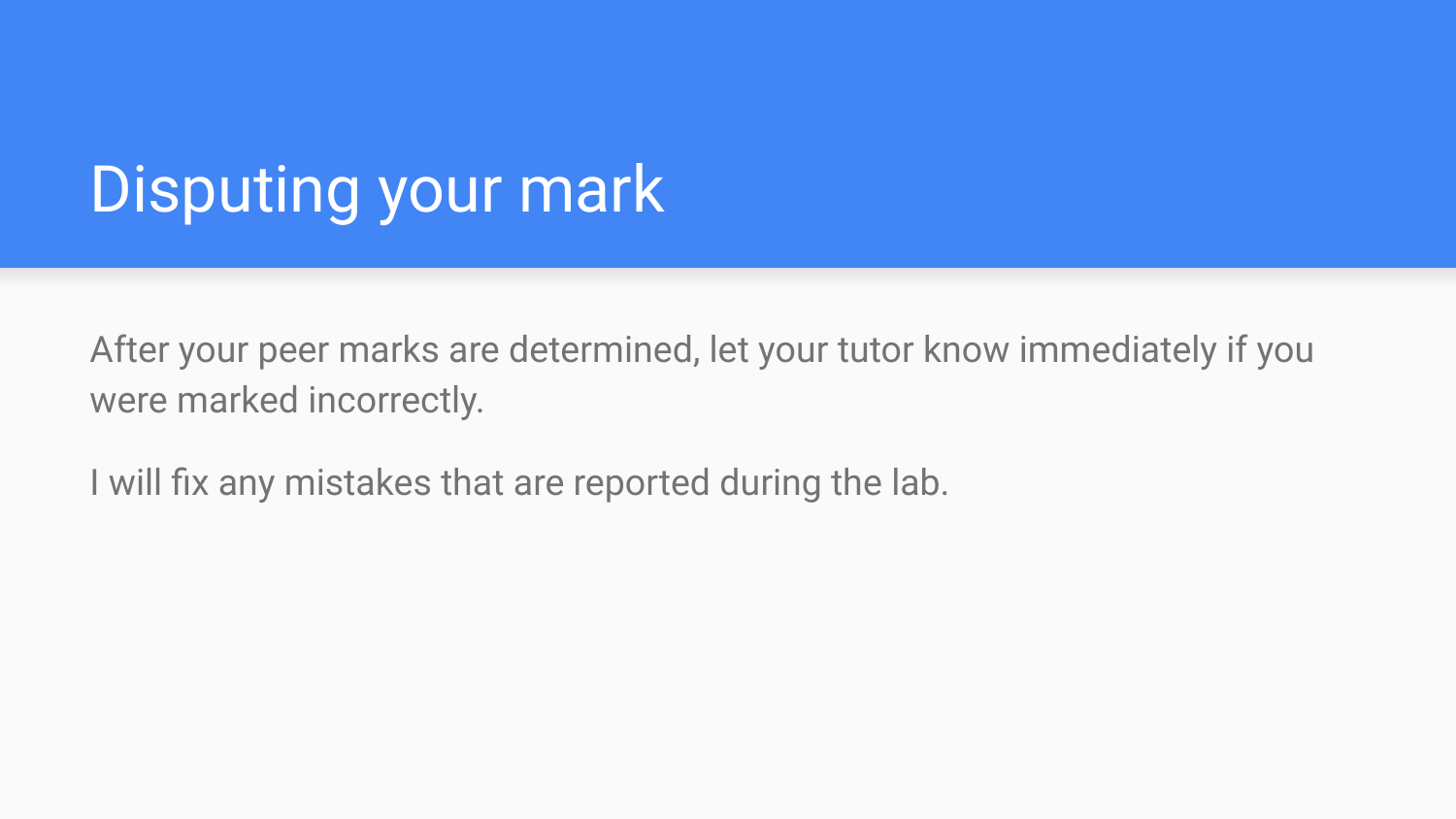

# Disputing your mark
After your peer marks are determined, let your tutor know immediately if you were marked incorrectly.
I will fix any mistakes that are reported during the lab.